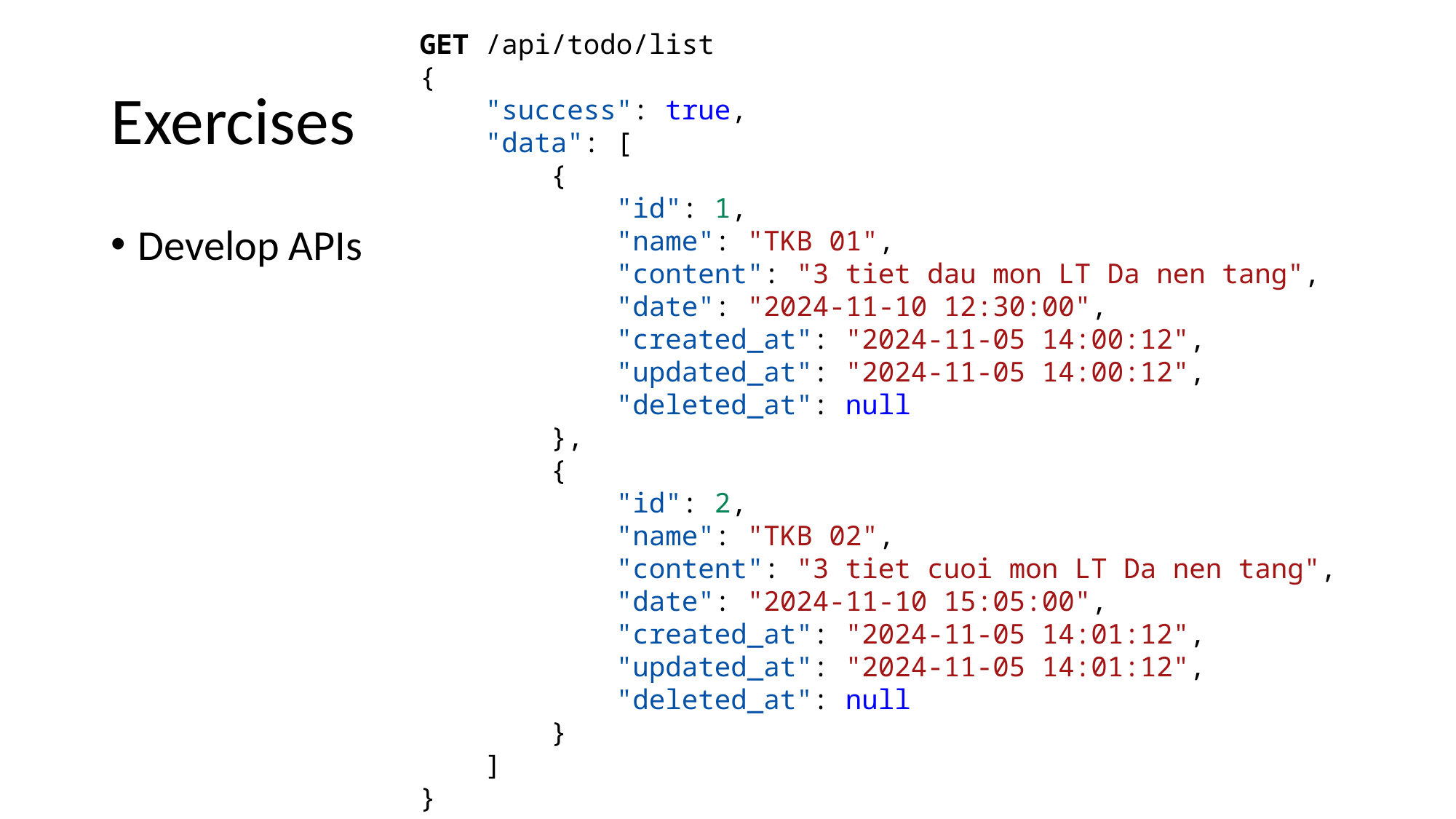

GET /api/todo/list
{
    "success": true,
    "data": [
        {
            "id": 1,
            "name": "TKB 01",
            "content": "3 tiet dau mon LT Da nen tang",
            "date": "2024-11-10 12:30:00",
            "created_at": "2024-11-05 14:00:12",
            "updated_at": "2024-11-05 14:00:12",
            "deleted_at": null
        },
        {
            "id": 2,
            "name": "TKB 02",
            "content": "3 tiet cuoi mon LT Da nen tang",
            "date": "2024-11-10 15:05:00",
            "created_at": "2024-11-05 14:01:12",
            "updated_at": "2024-11-05 14:01:12",
            "deleted_at": null
        }
    ]
}
# Exercises
Develop APIs